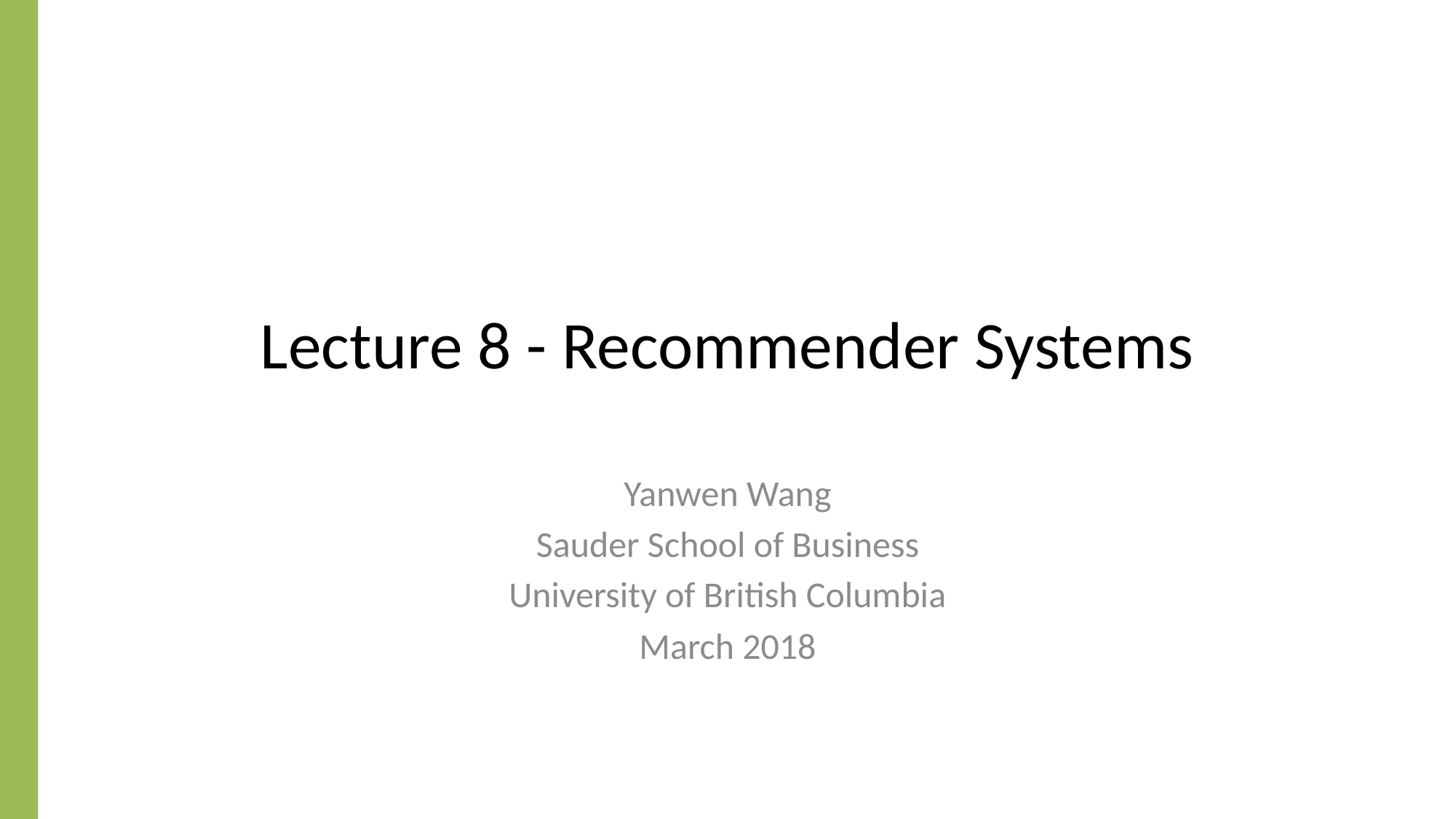

# Lecture 8 - Recommender Systems
Yanwen Wang
Sauder School of Business
University of British Columbia
March 2018